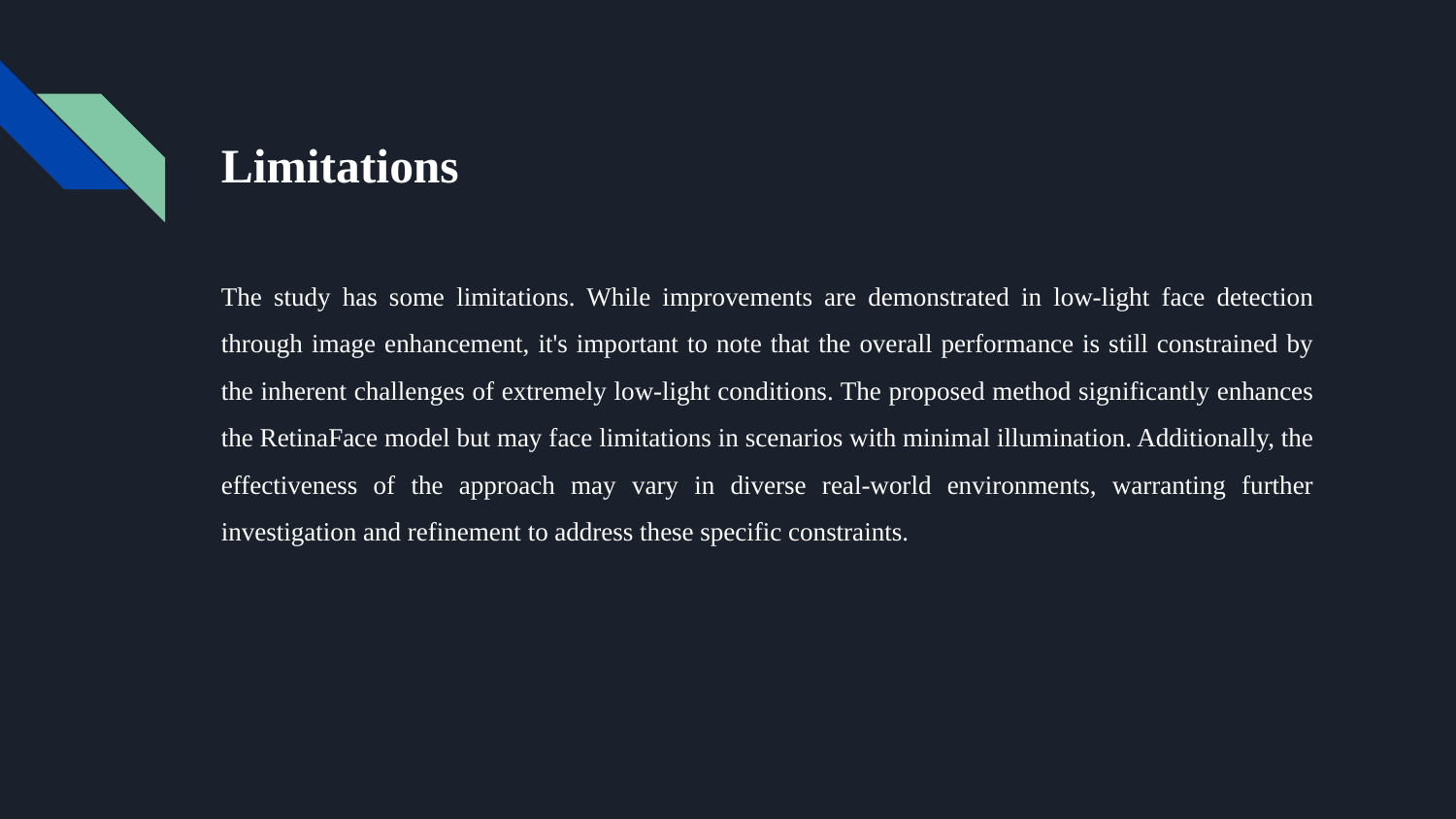

# Limitations
The study has some limitations. While improvements are demonstrated in low-light face detection through image enhancement, it's important to note that the overall performance is still constrained by the inherent challenges of extremely low-light conditions. The proposed method significantly enhances the RetinaFace model but may face limitations in scenarios with minimal illumination. Additionally, the effectiveness of the approach may vary in diverse real-world environments, warranting further investigation and refinement to address these specific constraints.